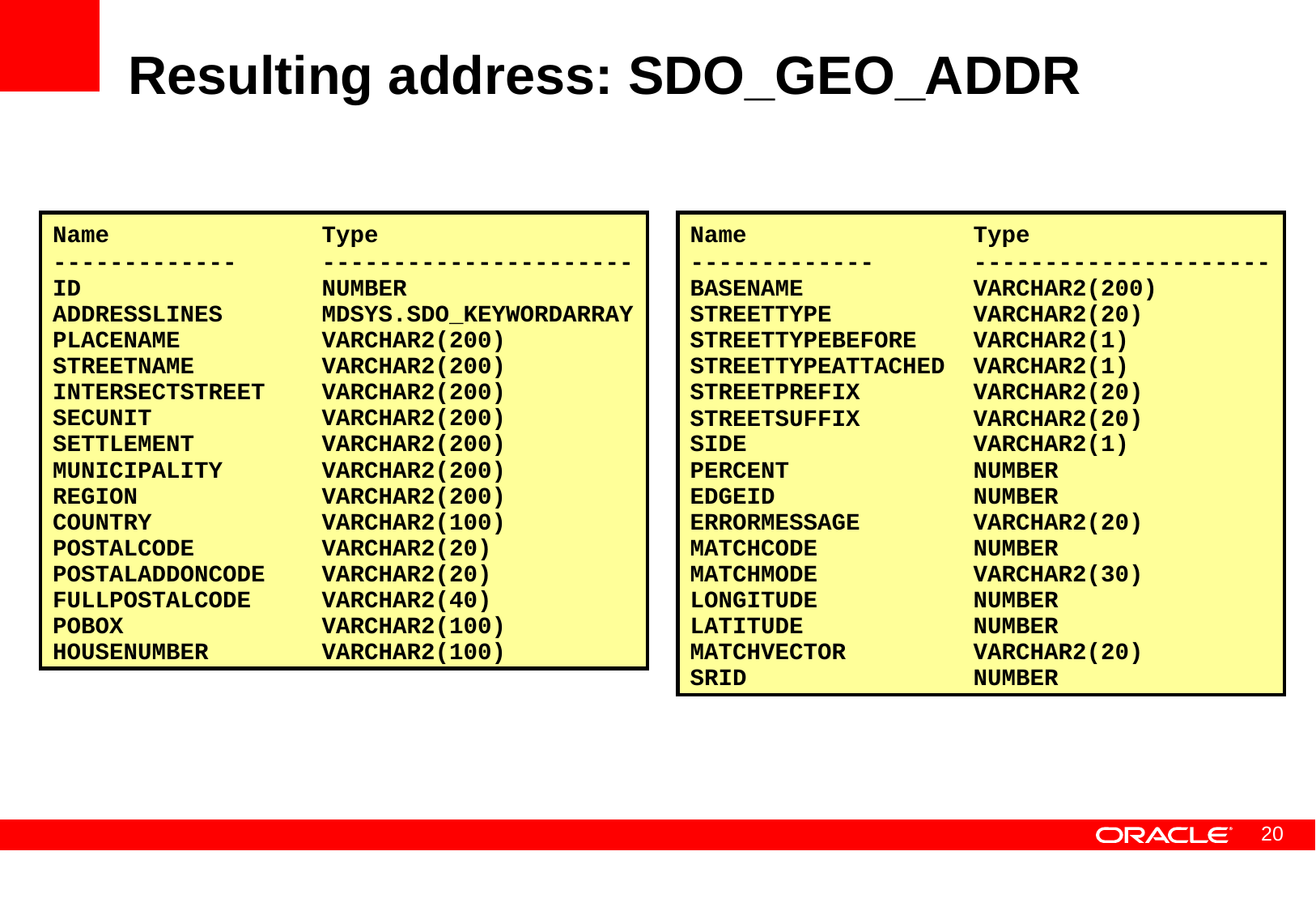

# Resulting address: SDO_GEO_ADDR
Name               Type
-------------      ----------------------
ID                 NUMBER
ADDRESSLINES       MDSYS.SDO_KEYWORDARRAY
PLACENAME          VARCHAR2(200)
STREETNAME         VARCHAR2(200)
INTERSECTSTREET    VARCHAR2(200)
SECUNIT            VARCHAR2(200)
SETTLEMENT         VARCHAR2(200)
MUNICIPALITY       VARCHAR2(200)
REGION             VARCHAR2(200)
COUNTRY            VARCHAR2(100)
POSTALCODE         VARCHAR2(20)
POSTALADDONCODE    VARCHAR2(20)
FULLPOSTALCODE     VARCHAR2(40)
POBOX              VARCHAR2(100)
HOUSENUMBER        VARCHAR2(100)
Name                Type
-------------       ---------------------
BASENAME            VARCHAR2(200)
STREETTYPE          VARCHAR2(20)
STREETTYPEBEFORE    VARCHAR2(1)
STREETTYPEATTACHED  VARCHAR2(1)
STREETPREFIX        VARCHAR2(20)
STREETSUFFIX        VARCHAR2(20)
SIDE                VARCHAR2(1)
PERCENT             NUMBER
EDGEID              NUMBER
ERRORMESSAGE        VARCHAR2(20)
MATCHCODE           NUMBER
MATCHMODE           VARCHAR2(30)
LONGITUDE           NUMBER
LATITUDE            NUMBER
MATCHVECTOR         VARCHAR2(20)
SRID                NUMBER